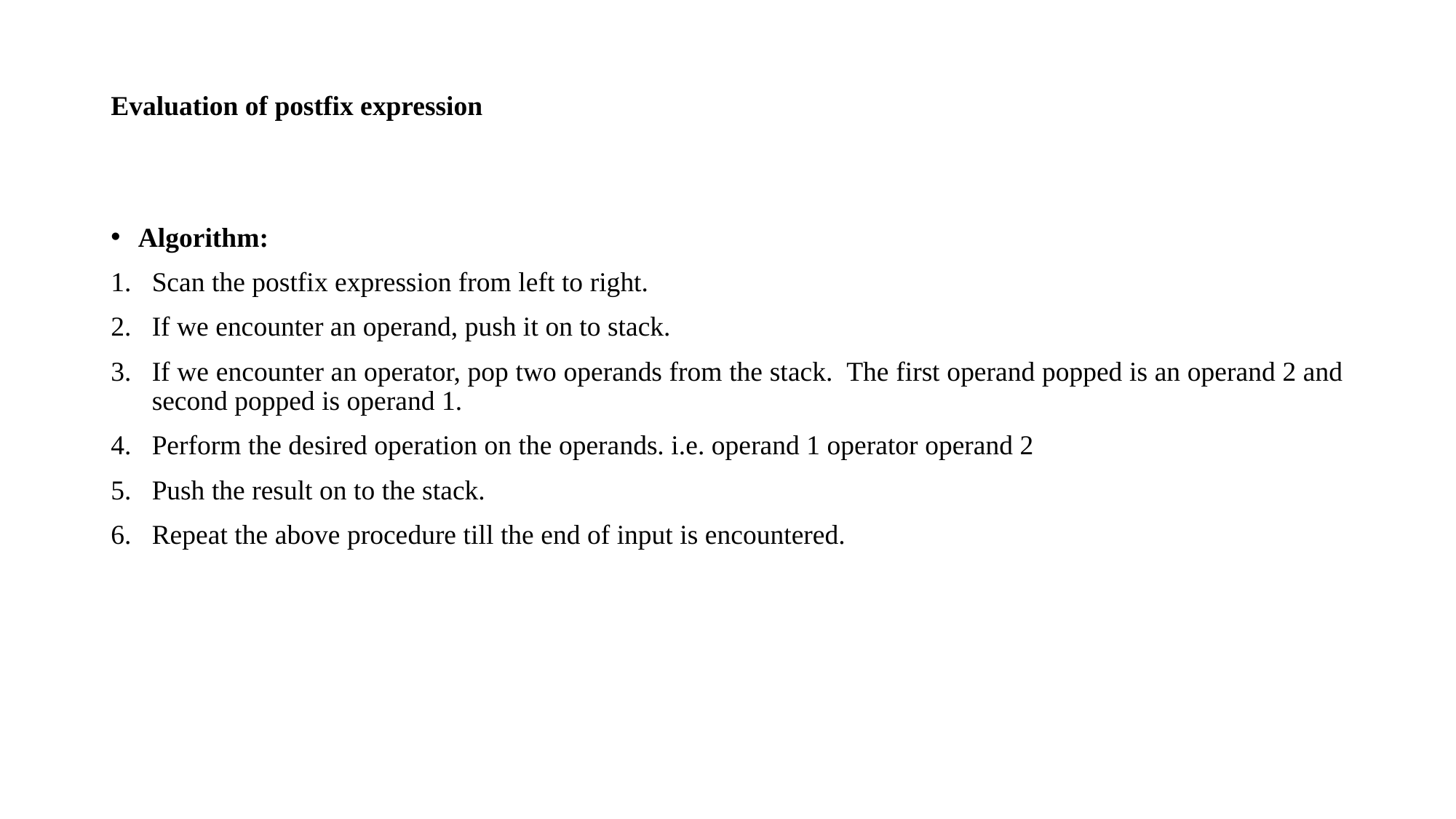

# Evaluation of postfix expression
Algorithm:
Scan the postfix expression from left to right.
If we encounter an operand, push it on to stack.
If we encounter an operator, pop two operands from the stack.  The first operand popped is an operand 2 and second popped is operand 1.
Perform the desired operation on the operands. i.e. operand 1 operator operand 2
Push the result on to the stack.
Repeat the above procedure till the end of input is encountered.